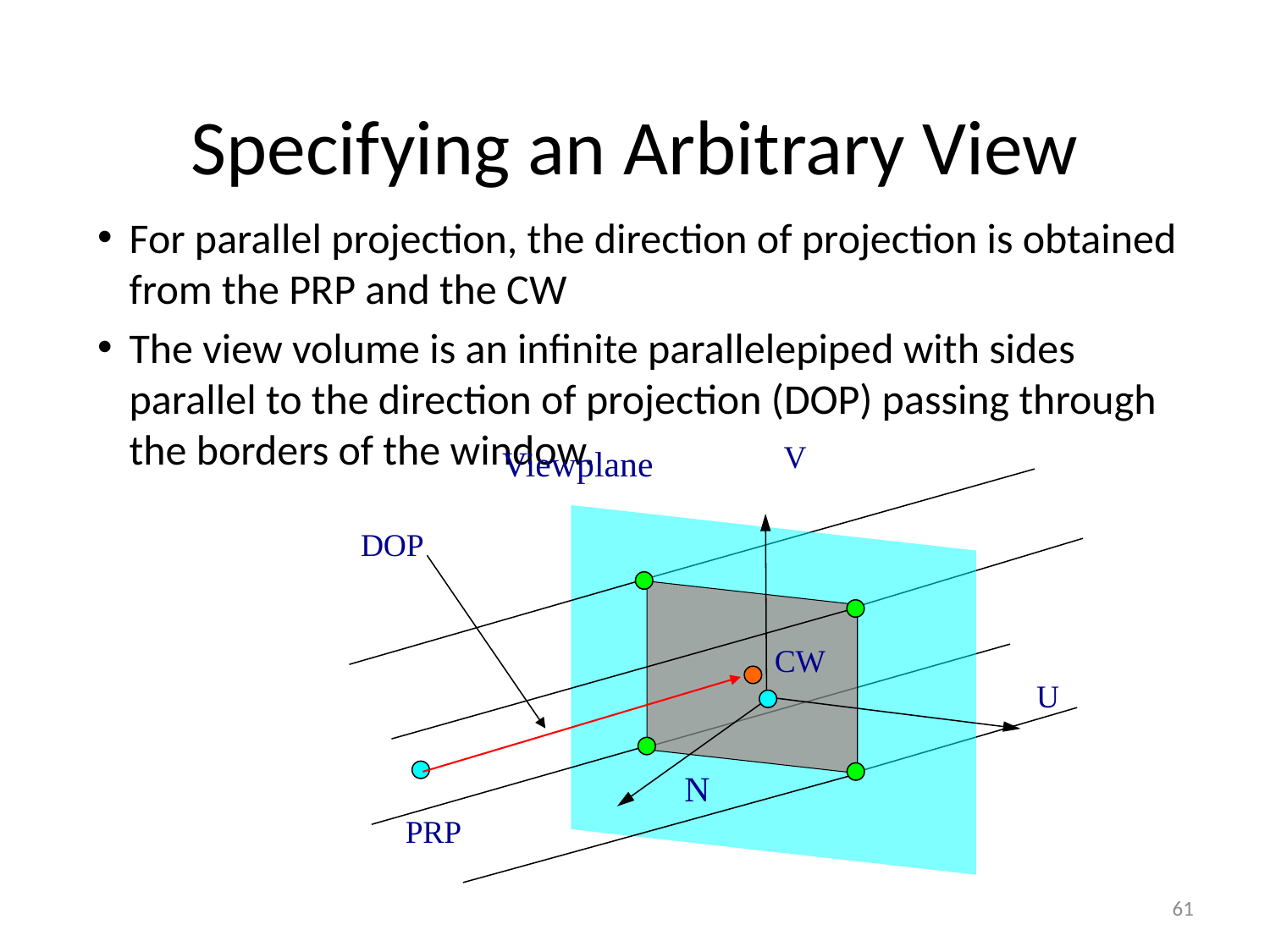

Specifying an Arbitrary View
For parallel projection, the direction of projection is obtained from the PRP and the CW
The view volume is an infinite parallelepiped with sides parallel to the direction of projection (DOP) passing through the borders of the window.
V
Viewplane

DOP

CW

U

N

PRP
61